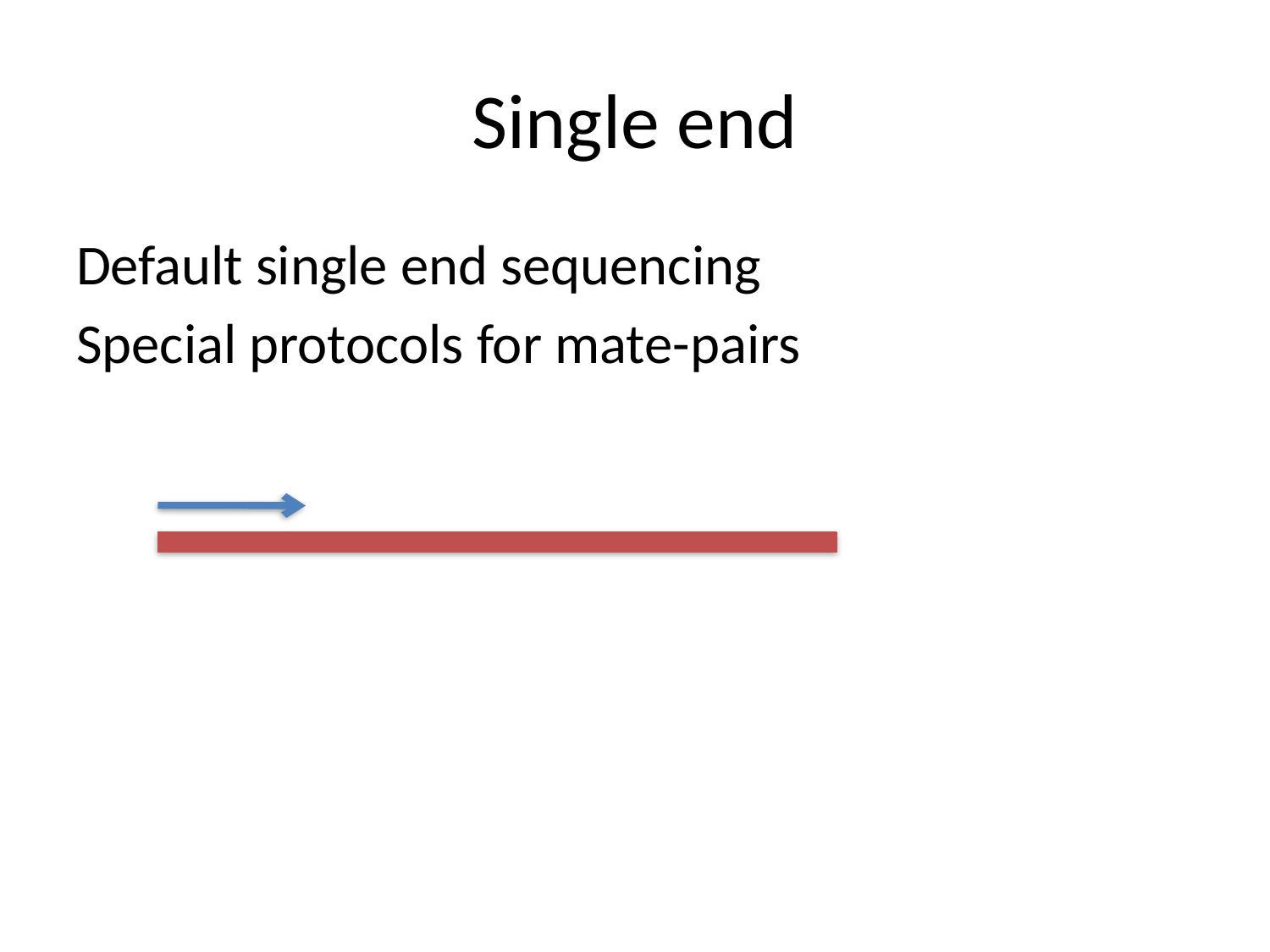

# Single end
Default single end sequencing
Special protocols for mate-pairs